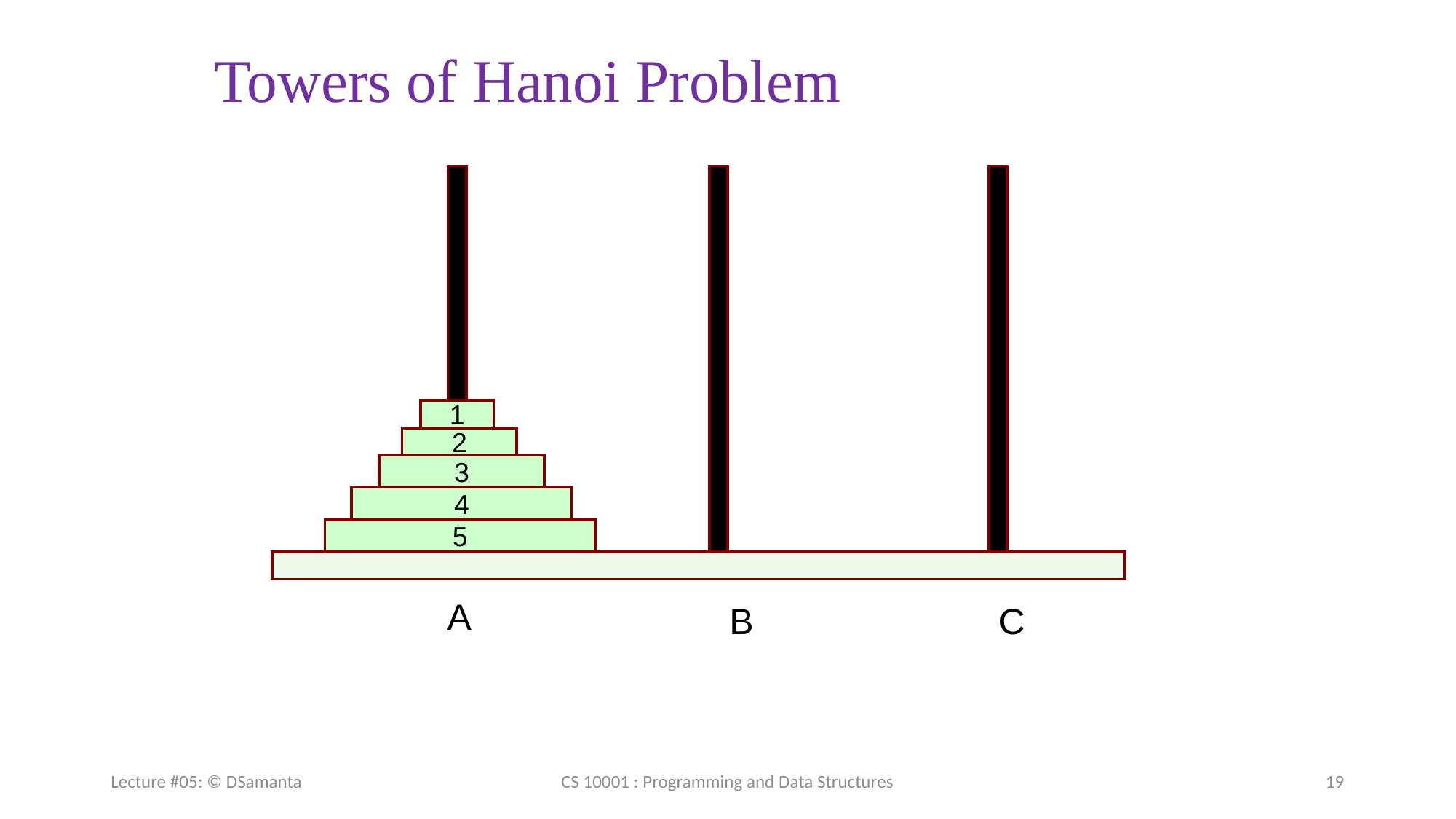

# Towers of Hanoi Problem

1
2
3
4
5

A
B
C
Lecture #05: © DSamanta
CS 10001 : Programming and Data Structures
19